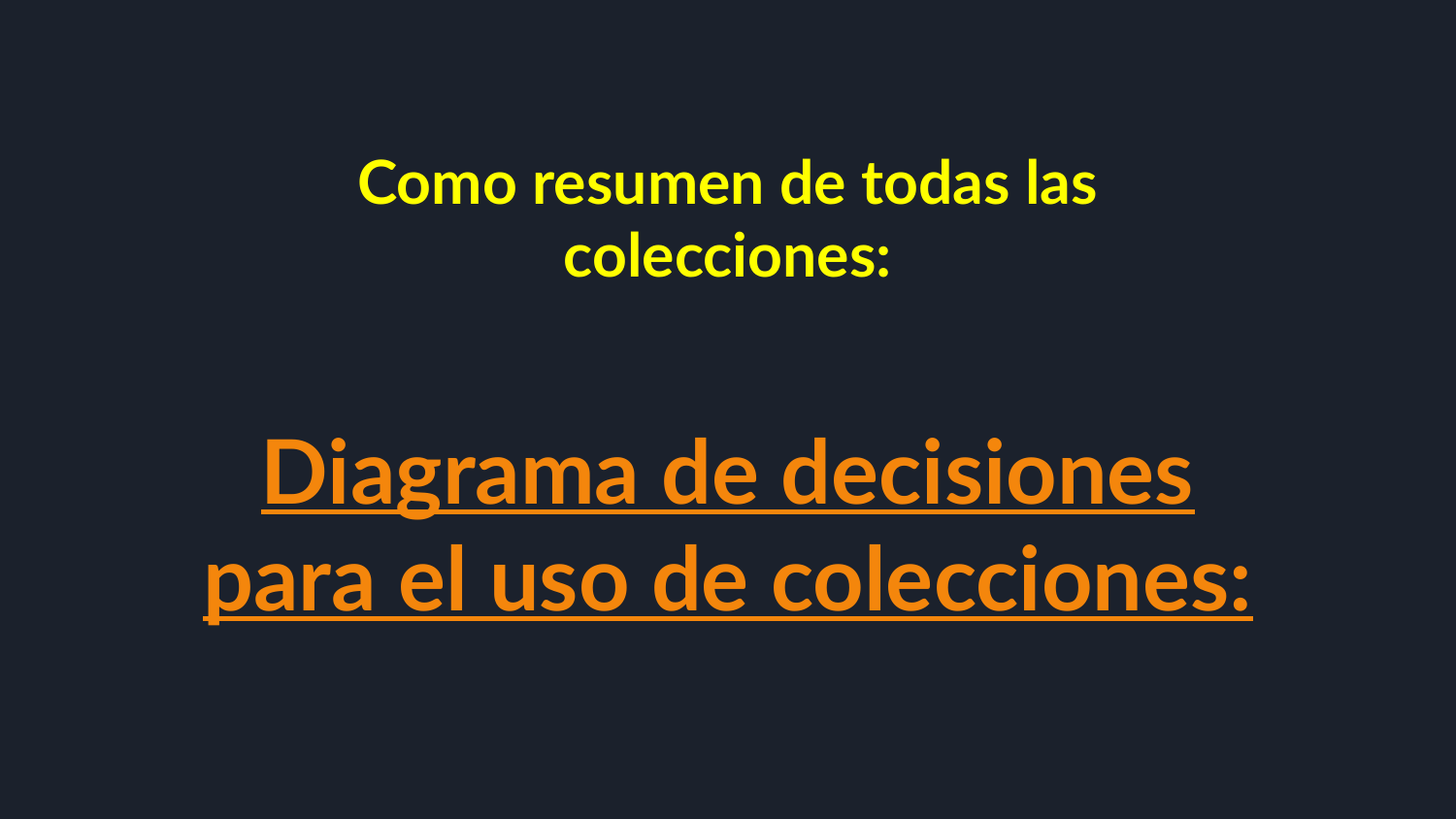

Como resumen de todas las colecciones:

Diagrama de decisiones para el uso de colecciones: